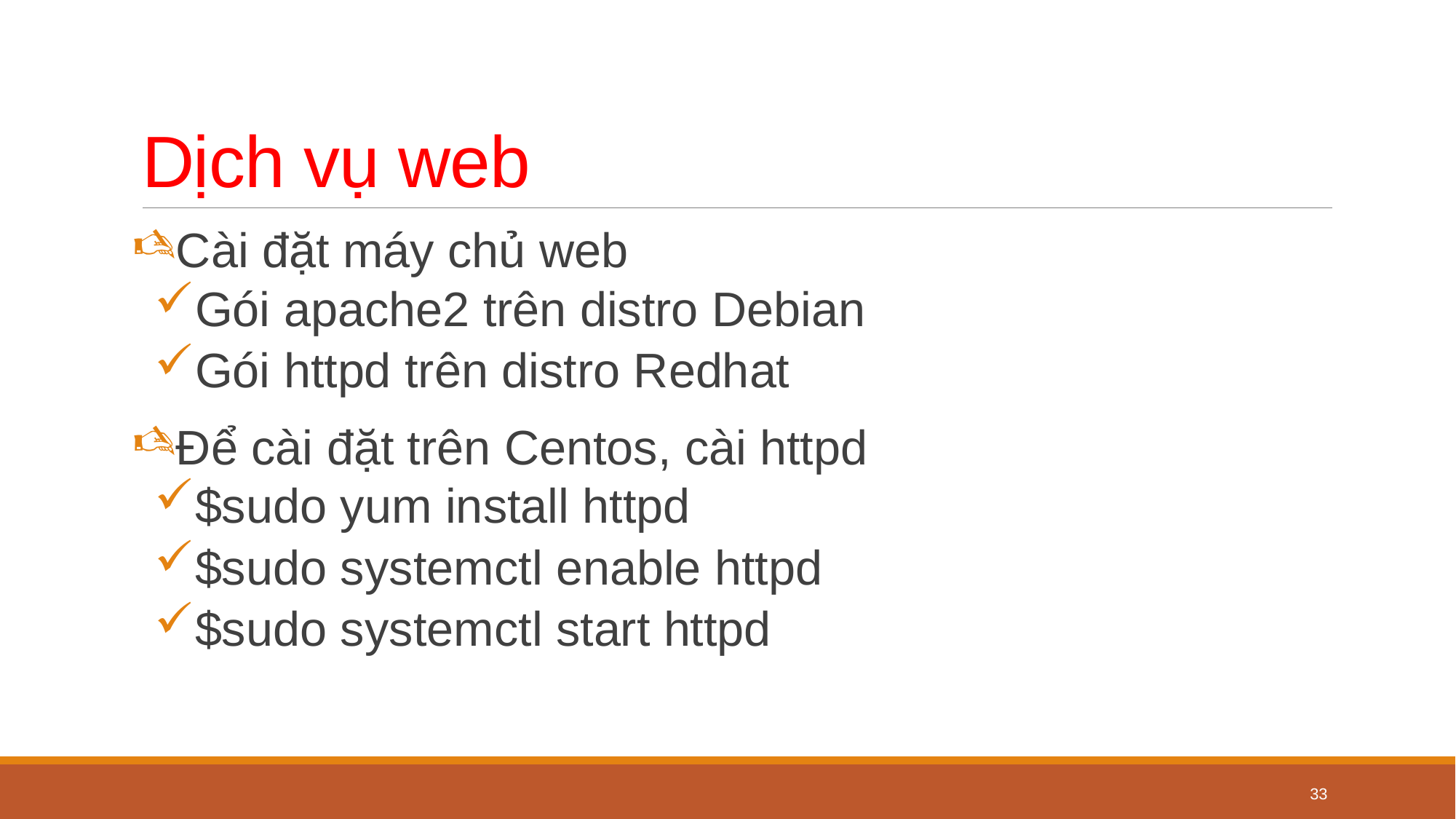

# Dịch vụ web
Cài đặt máy chủ web
Gói apache2 trên distro Debian
Gói httpd trên distro Redhat
Để cài đặt trên Centos, cài httpd
$sudo yum install httpd
$sudo systemctl enable httpd
$sudo systemctl start httpd

33